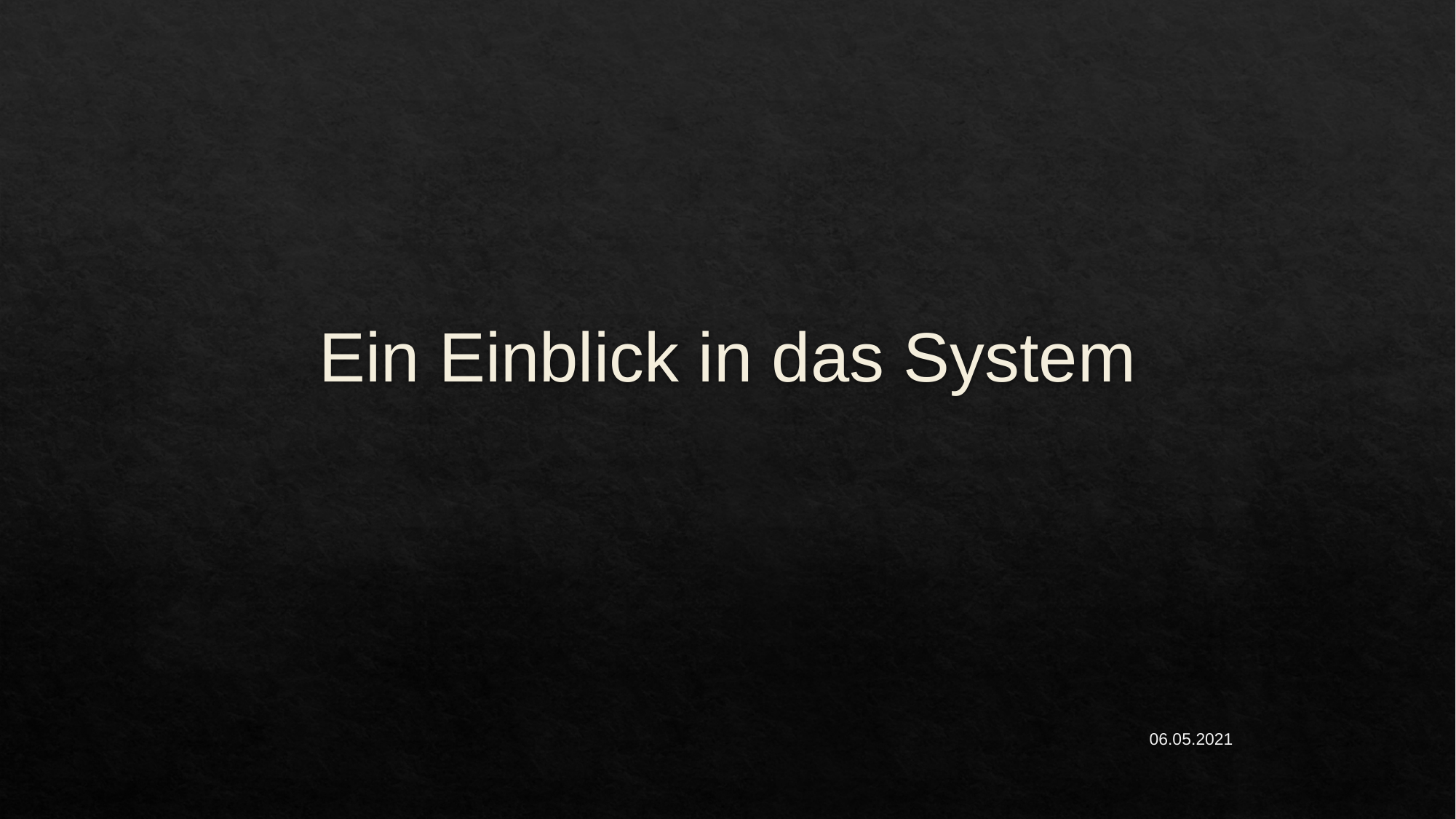

# Ein Einblick in das System
06.05.2021